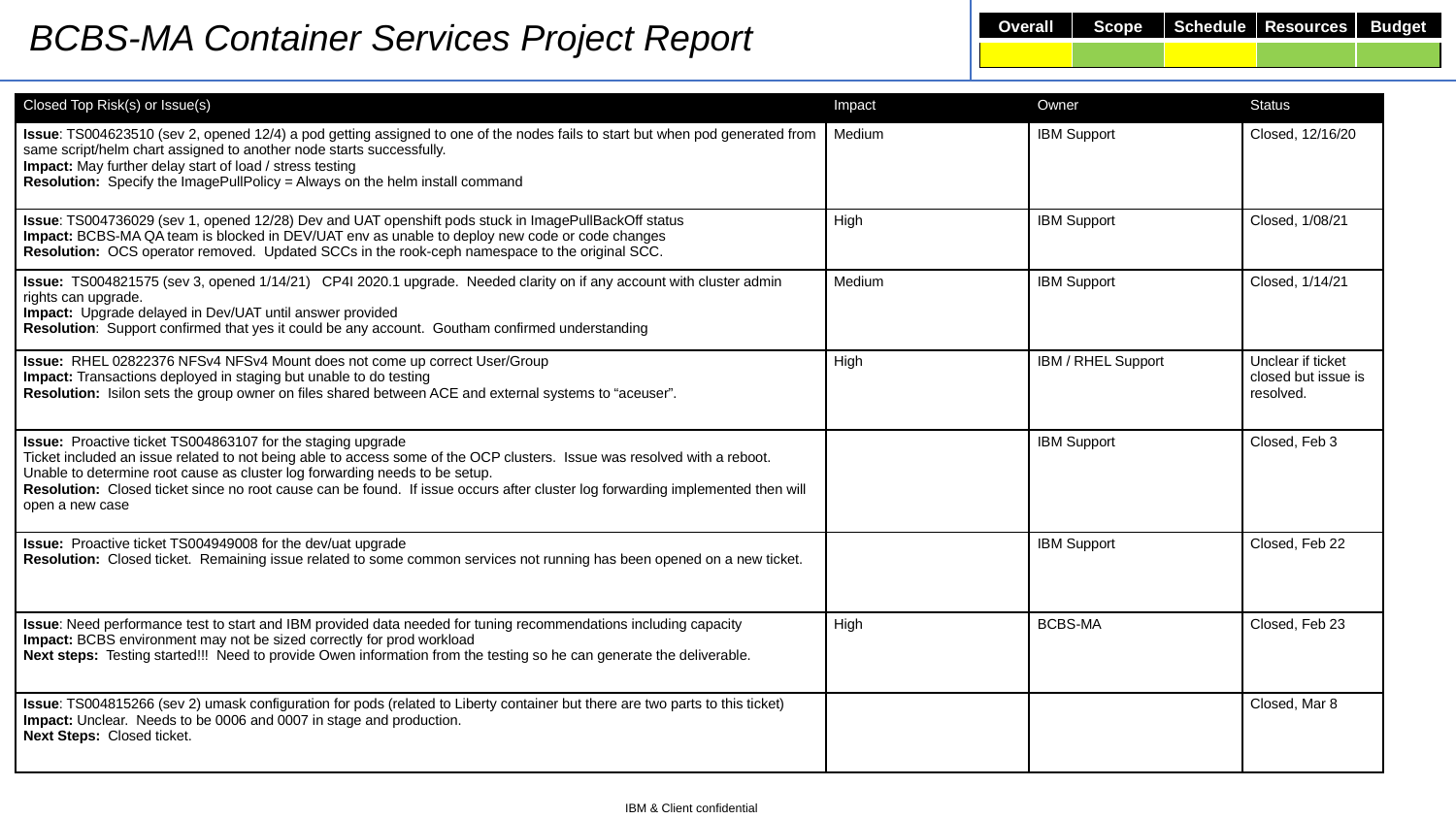

BCBS-MA Container Services Project Report
| Overall | Scope | Schedule | Resources | Budget |
| --- | --- | --- | --- | --- |
|  |  |  |  |  |
| Closed Top Risk(s) or Issue(s) | Impact | Owner | Status |
| --- | --- | --- | --- |
| Issue: TS004623510 (sev 2, opened 12/4) a pod getting assigned to one of the nodes fails to start but when pod generated from same script/helm chart assigned to another node starts successfully. Impact: May further delay start of load / stress testing Resolution: Specify the ImagePullPolicy = Always on the helm install command | Medium | IBM Support | Closed, 12/16/20 |
| Issue: TS004736029 (sev 1, opened 12/28) Dev and UAT openshift pods stuck in ImagePullBackOff status Impact: BCBS-MA QA team is blocked in DEV/UAT env as unable to deploy new code or code changes Resolution: OCS operator removed. Updated SCCs in the rook-ceph namespace to the original SCC. | High | IBM Support | Closed, 1/08/21 |
| Issue: TS004821575 (sev 3, opened 1/14/21) CP4I 2020.1 upgrade. Needed clarity on if any account with cluster admin rights can upgrade. Impact: Upgrade delayed in Dev/UAT until answer provided Resolution: Support confirmed that yes it could be any account. Goutham confirmed understanding | Medium | IBM Support | Closed, 1/14/21 |
| Issue: RHEL 02822376 NFSv4 NFSv4 Mount does not come up correct User/Group Impact: Transactions deployed in staging but unable to do testing Resolution: Isilon sets the group owner on files shared between ACE and external systems to “aceuser”. | High | IBM / RHEL Support | Unclear if ticket closed but issue is resolved. |
| Issue: Proactive ticket TS004863107 for the staging upgrade Ticket included an issue related to not being able to access some of the OCP clusters. Issue was resolved with a reboot. Unable to determine root cause as cluster log forwarding needs to be setup. Resolution: Closed ticket since no root cause can be found. If issue occurs after cluster log forwarding implemented then will open a new case |  | IBM Support | Closed, Feb 3 |
| Issue: Proactive ticket TS004949008 for the dev/uat upgrade Resolution: Closed ticket. Remaining issue related to some common services not running has been opened on a new ticket. |  | IBM Support | Closed, Feb 22 |
| Issue: Need performance test to start and IBM provided data needed for tuning recommendations including capacity Impact: BCBS environment may not be sized correctly for prod workload Next steps: Testing started!!! Need to provide Owen information from the testing so he can generate the deliverable. | High | BCBS-MA | Closed, Feb 23 |
| Issue: TS004815266 (sev 2) umask configuration for pods (related to Liberty container but there are two parts to this ticket) Impact: Unclear. Needs to be 0006 and 0007 in stage and production. Next Steps: Closed ticket. |  |  | Closed, Mar 8 |